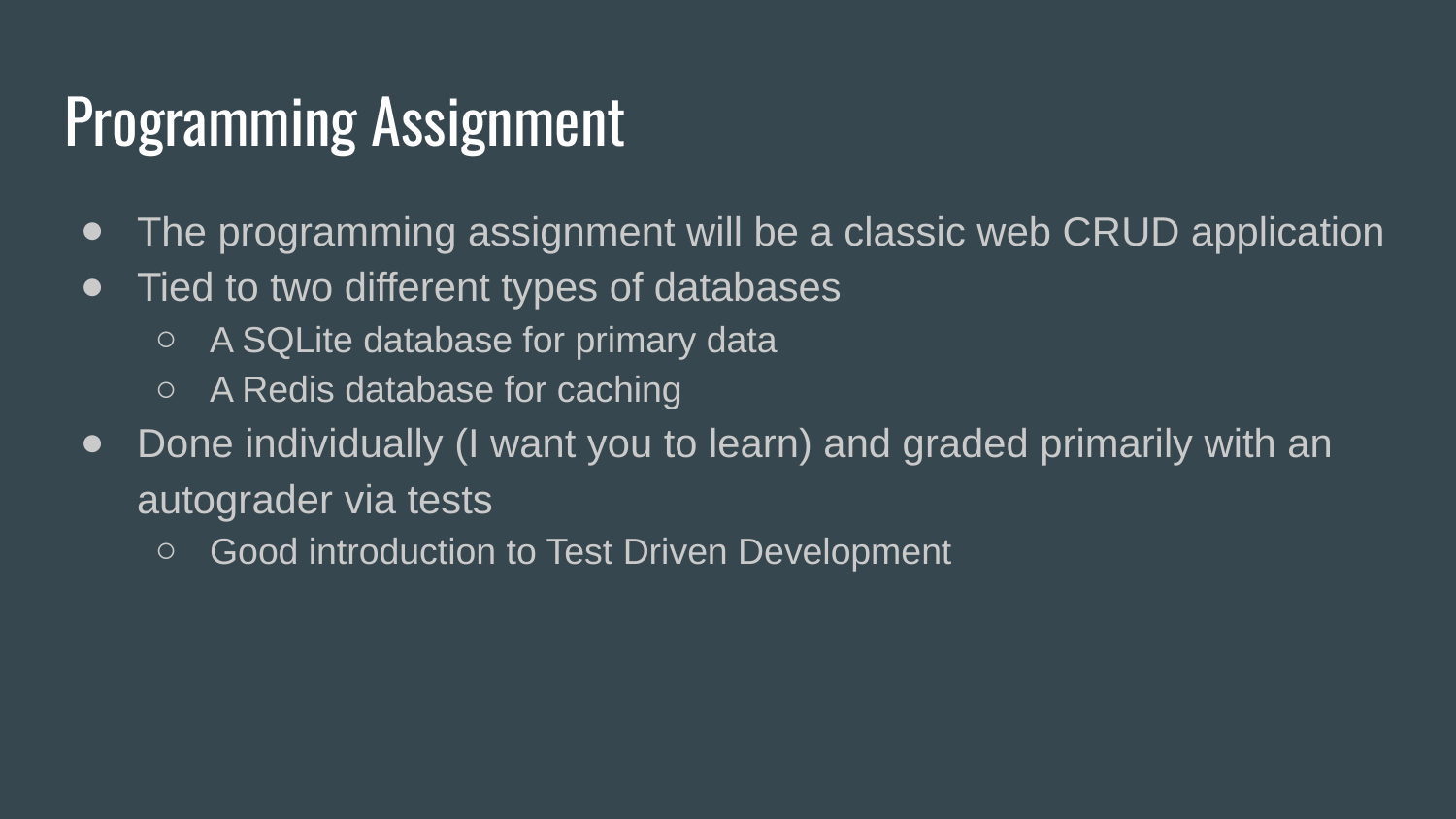

# Programming Assignment

The programming assignment will be a classic web CRUD application
Tied to two different types of databases
A SQLite database for primary data
A Redis database for caching
Done individually (I want you to learn) and graded primarily with an autograder via tests
Good introduction to Test Driven Development